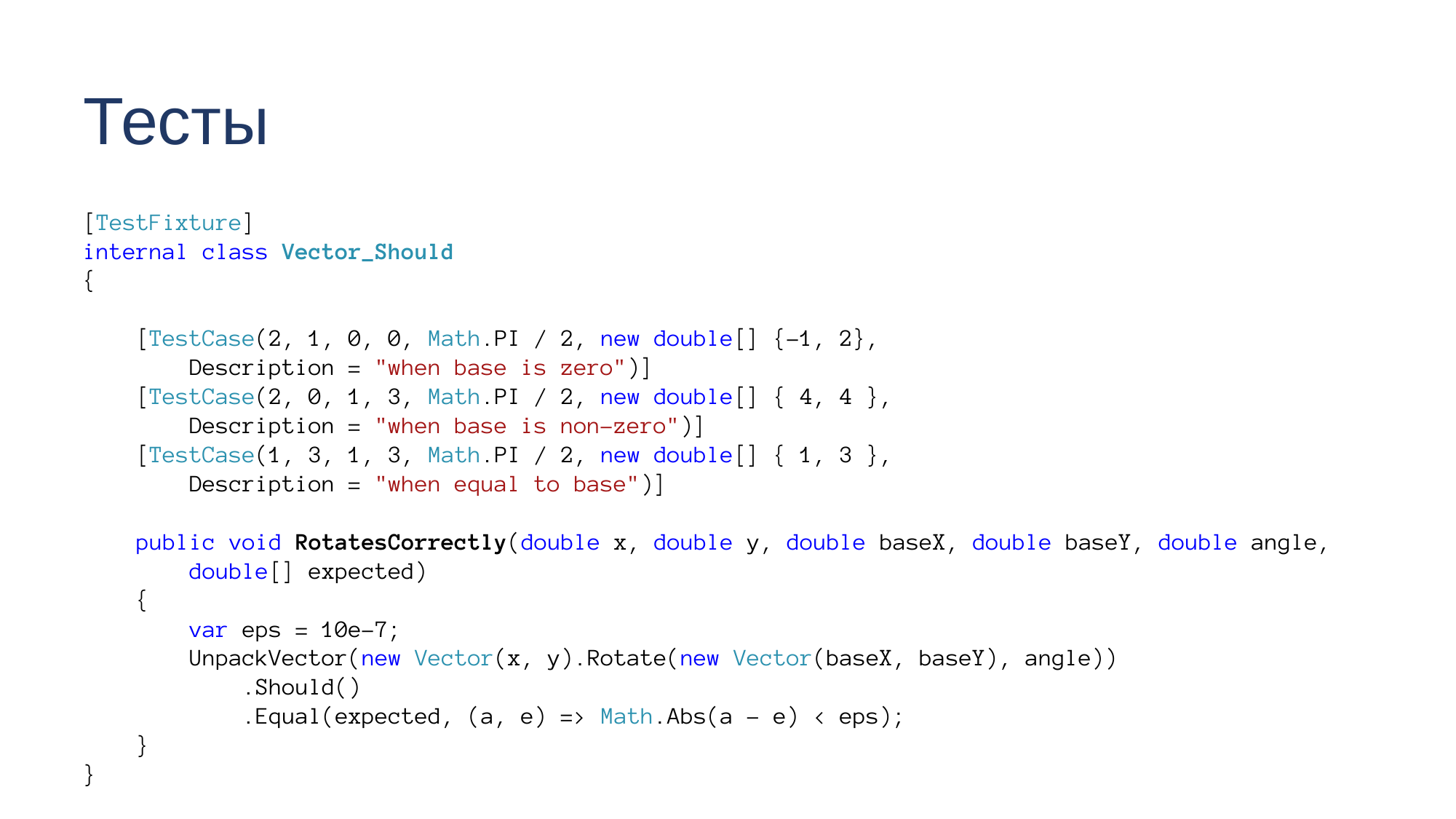

# Тесты
[TestFixture]
internal class Vector_Should
{

    [TestCase(2, 1, 0, 0, Math.PI / 2, new double[] {-1, 2},
        Description = "when base is zero")]
    [TestCase(2, 0, 1, 3, Math.PI / 2, new double[] { 4, 4 },
        Description = "when base is non-zero")]
    [TestCase(1, 3, 1, 3, Math.PI / 2, new double[] { 1, 3 },
        Description = "when equal to base")]

    public void RotatesCorrectly(double x, double y, double baseX, double baseY, double angle,
        double[] expected)
    {
        var eps = 10e-7;
        UnpackVector(new Vector(x, y).Rotate(new Vector(baseX, baseY), angle))
            .Should()
            .Equal(expected, (a, e) => Math.Abs(a - e) < eps);
    }
}